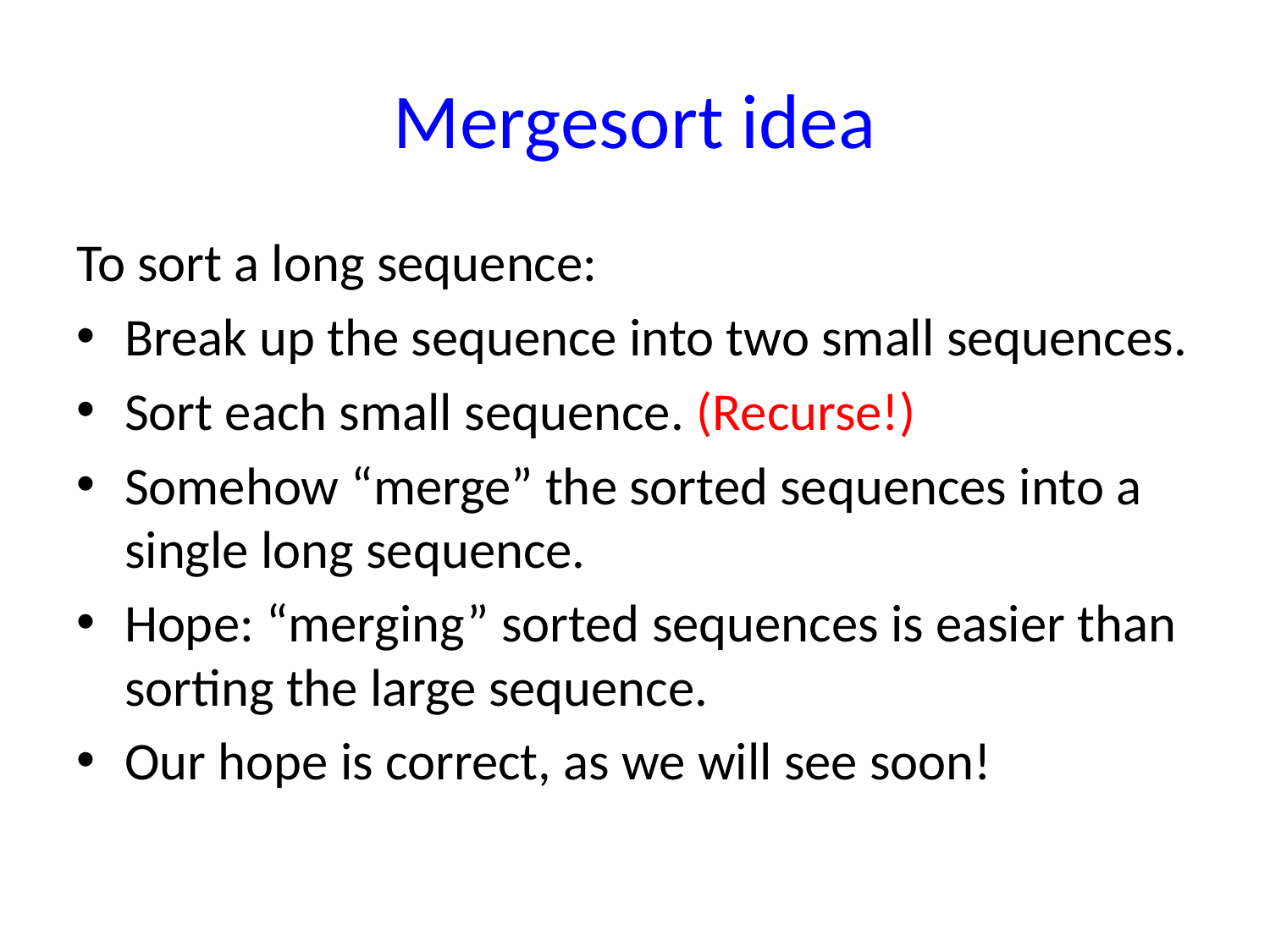

# Mergesort idea
To sort a long sequence:
Break up the sequence into two small sequences.
Sort each small sequence. (Recurse!)
Somehow “merge” the sorted sequences into a single long sequence.
Hope: “merging” sorted sequences is easier than sorting the large sequence.
Our hope is correct, as we will see soon!